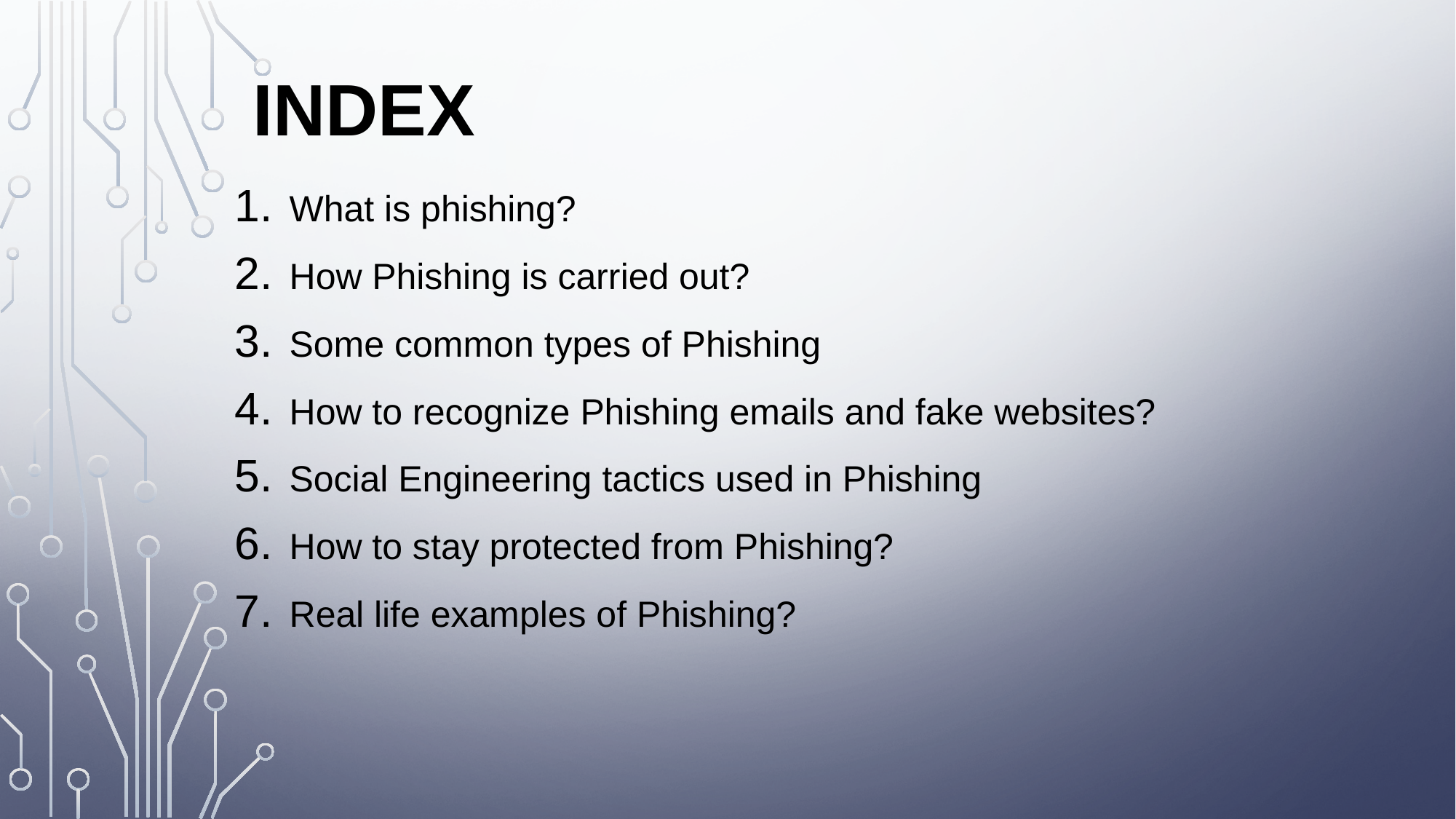

# INDEX
What is phishing?
How Phishing is carried out?
Some common types of Phishing
How to recognize Phishing emails and fake websites?
Social Engineering tactics used in Phishing
How to stay protected from Phishing?
Real life examples of Phishing?